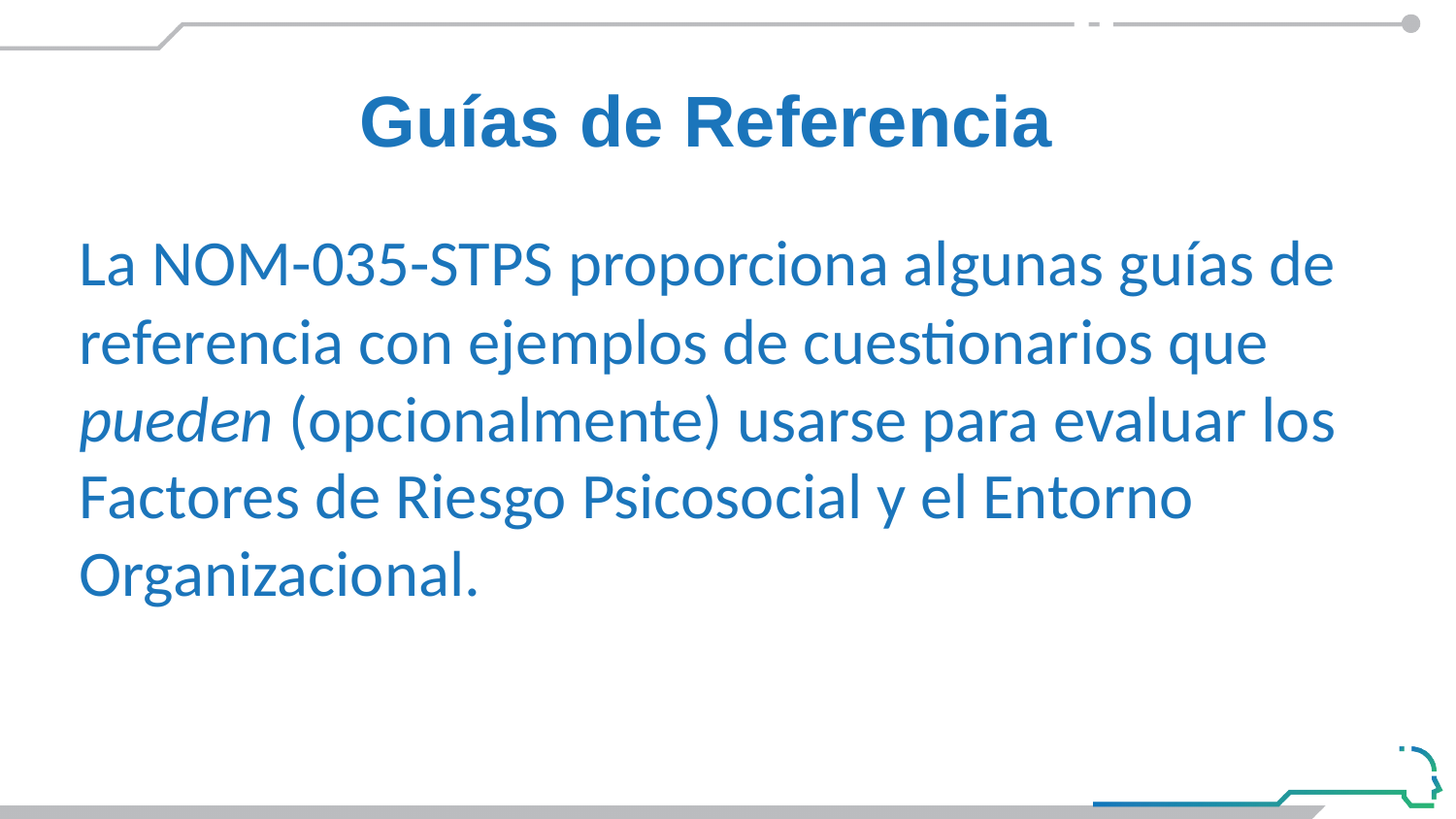

#
Guías de Referencia

La NOM-035-STPS proporciona algunas guías de referencia con ejemplos de cuestionarios que pueden (opcionalmente) usarse para evaluar los Factores de Riesgo Psicosocial y el Entorno Organizacional.